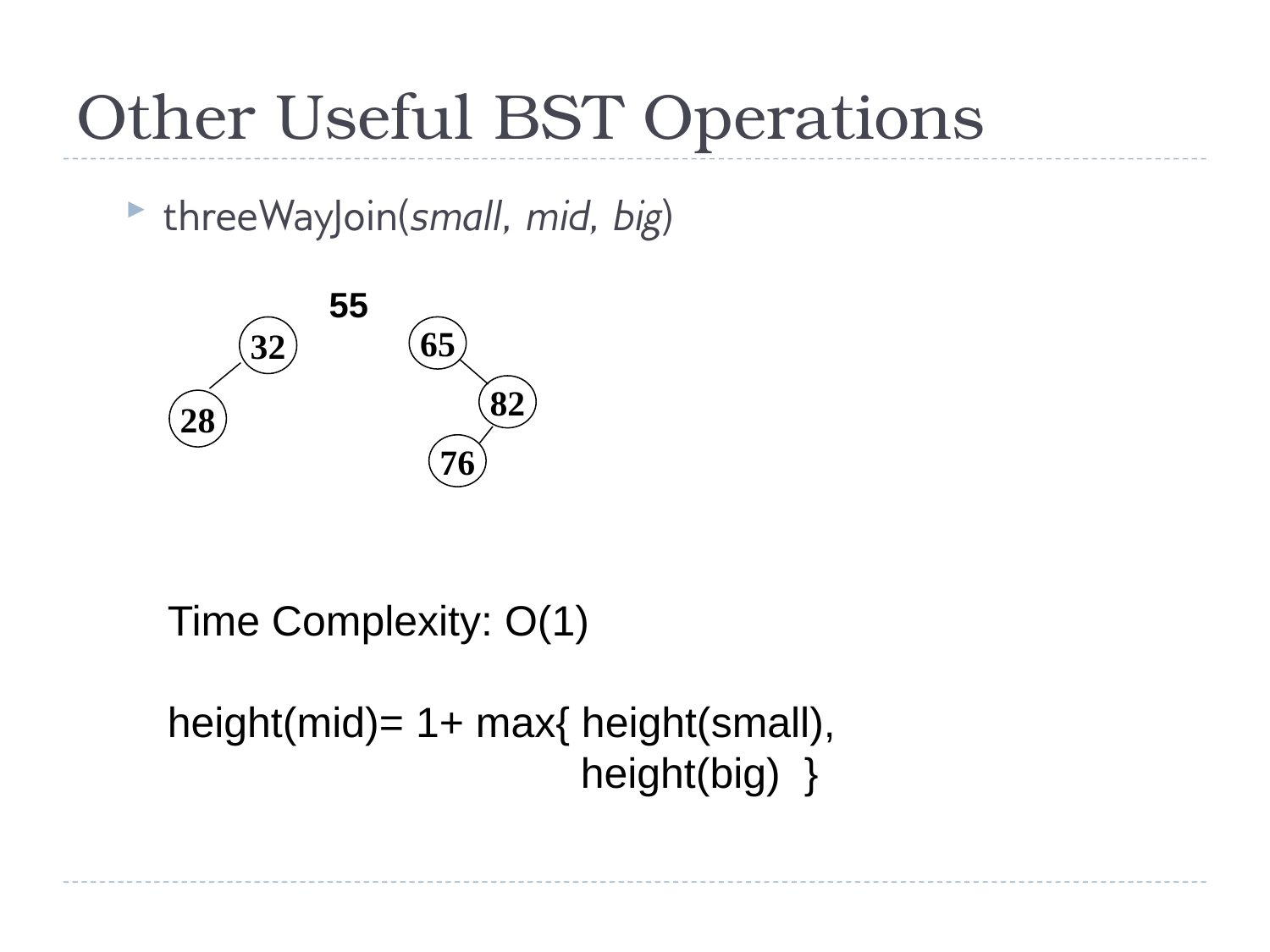

# Other Useful BST Operations
threeWayJoin(small, mid, big)

55
32

28
65

82

76
Time Complexity: O(1)

height(mid)= 1+ max{ height(small),
                                   height(big)  }